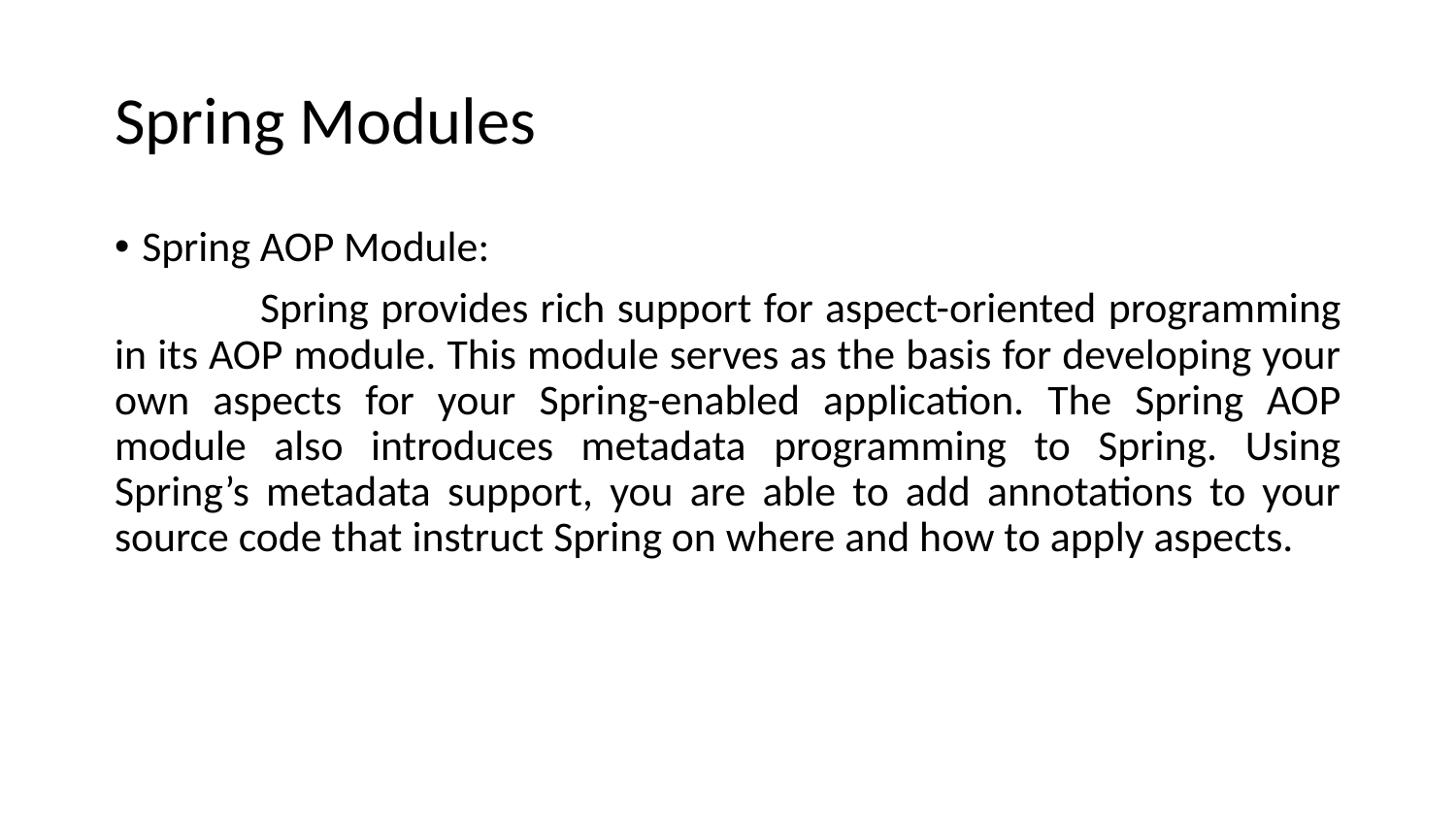

# Spring Modules
Spring AOP Module:
	Spring provides rich support for aspect-oriented programming in its AOP module. This module serves as the basis for developing your own aspects for your Spring-enabled application. The Spring AOP module also introduces metadata programming to Spring. Using Spring’s metadata support, you are able to add annotations to your source code that instruct Spring on where and how to apply aspects.